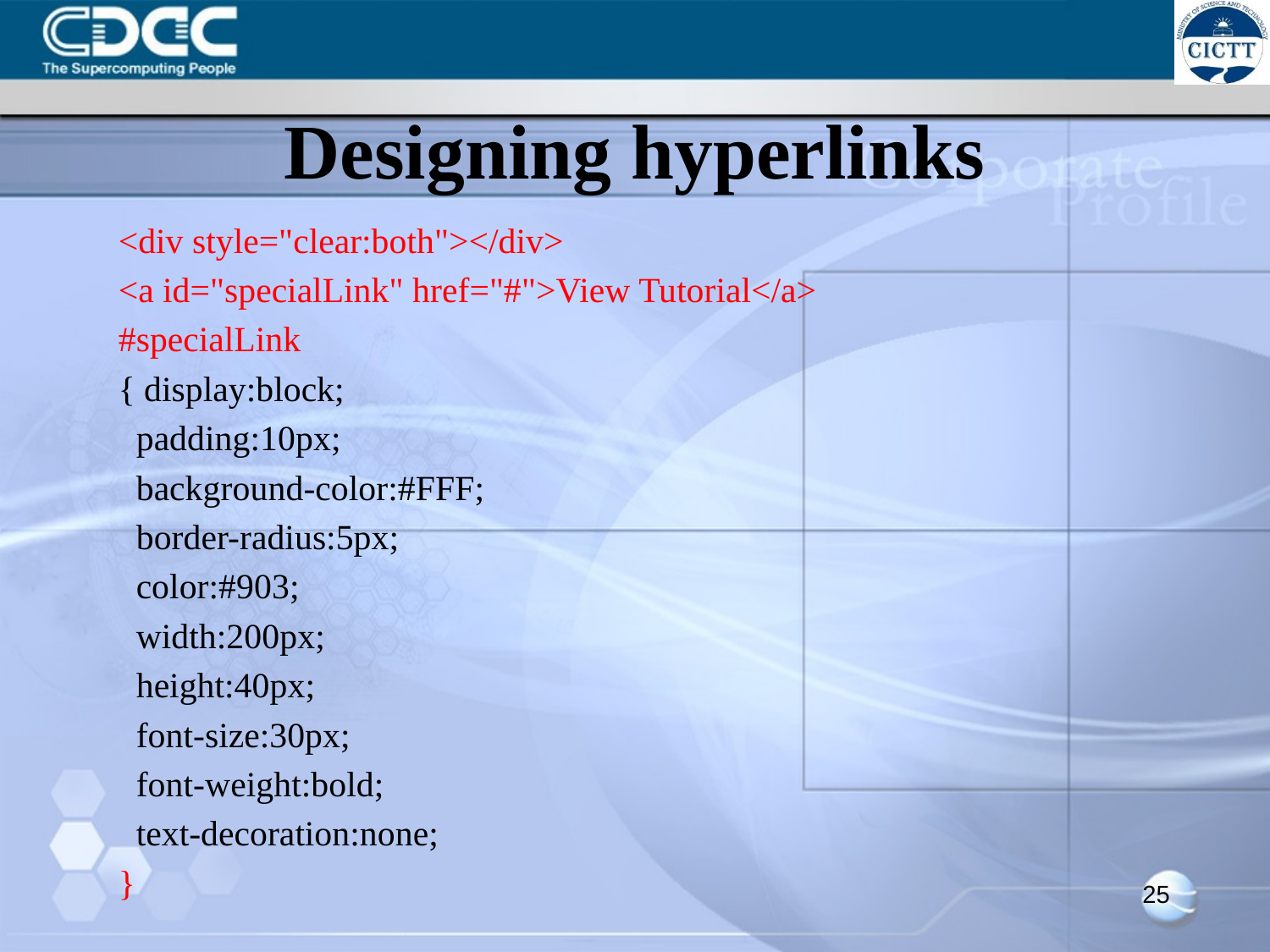

# Designing hyperlinks
<div style="clear:both"></div>
<a id="specialLink" href="#">View Tutorial</a>
#specialLink
{ display:block;
  padding:10px;
  background-color:#FFF;
  border-radius:5px;
  color:#903;
  width:200px;
  height:40px;
  font-size:30px;
  font-weight:bold;
  text-decoration:none;
}